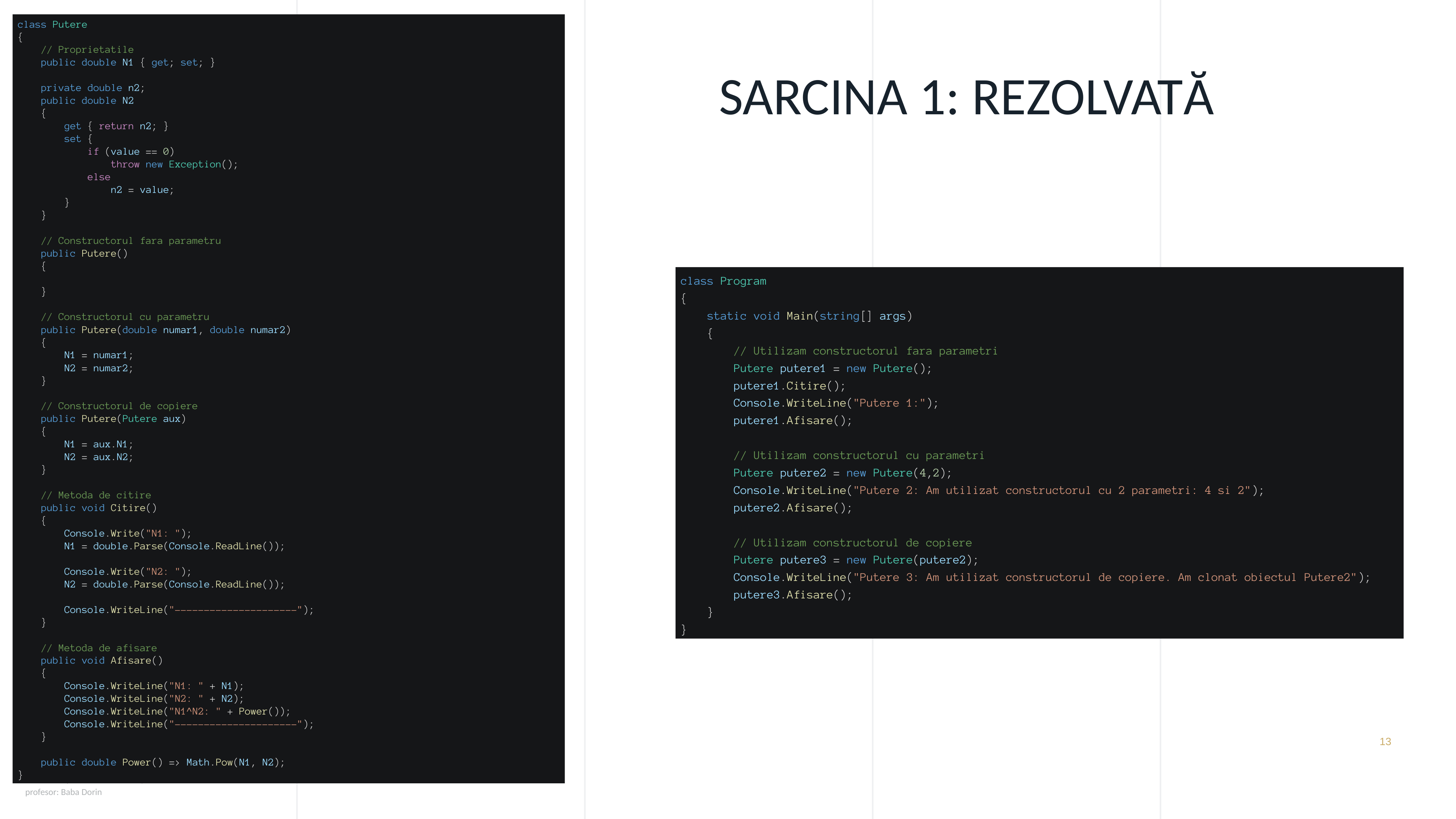

class Putere
{
    // Proprietatile
    public double N1 { get; set; }
    private double n2;
    public double N2
    {
        get { return n2; }
        set {
            if (value == 0)
                throw new Exception();
            else
                n2 = value;
        }
    }
    // Constructorul fara parametru
    public Putere()
    {
    }
    // Constructorul cu parametru
    public Putere(double numar1, double numar2)
    {
        N1 = numar1;
        N2 = numar2;
    }
    // Constructorul de copiere
    public Putere(Putere aux)
    {
        N1 = aux.N1;
        N2 = aux.N2;
    }
    // Metoda de citire
    public void Citire()
    {
        Console.Write("N1: ");
        N1 = double.Parse(Console.ReadLine());
        Console.Write("N2: ");
        N2 = double.Parse(Console.ReadLine());
        Console.WriteLine("---------------------");
    }

    // Metoda de afisare
    public void Afisare()
    {
        Console.WriteLine("N1: " + N1);
        Console.WriteLine("N2: " + N2);
        Console.WriteLine("N1^N2: " + Power());
        Console.WriteLine("---------------------");
    }
    public double Power() => Math.Pow(N1, N2);
}
Sarcina 1: Rezolvată
class Program
{
    static void Main(string[] args)
    {
        // Utilizam constructorul fara parametri
        Putere putere1 = new Putere();
        putere1.Citire();
        Console.WriteLine("Putere 1:");
        putere1.Afisare();
        // Utilizam constructorul cu parametri
        Putere putere2 = new Putere(4,2);
        Console.WriteLine("Putere 2: Am utilizat constructorul cu 2 parametri: 4 si 2");
        putere2.Afisare();
        // Utilizam constructorul de copiere
        Putere putere3 = new Putere(putere2);
        Console.WriteLine("Putere 3: Am utilizat constructorul de copiere. Am clonat obiectul Putere2");
        putere3.Afisare();
    }
}
13